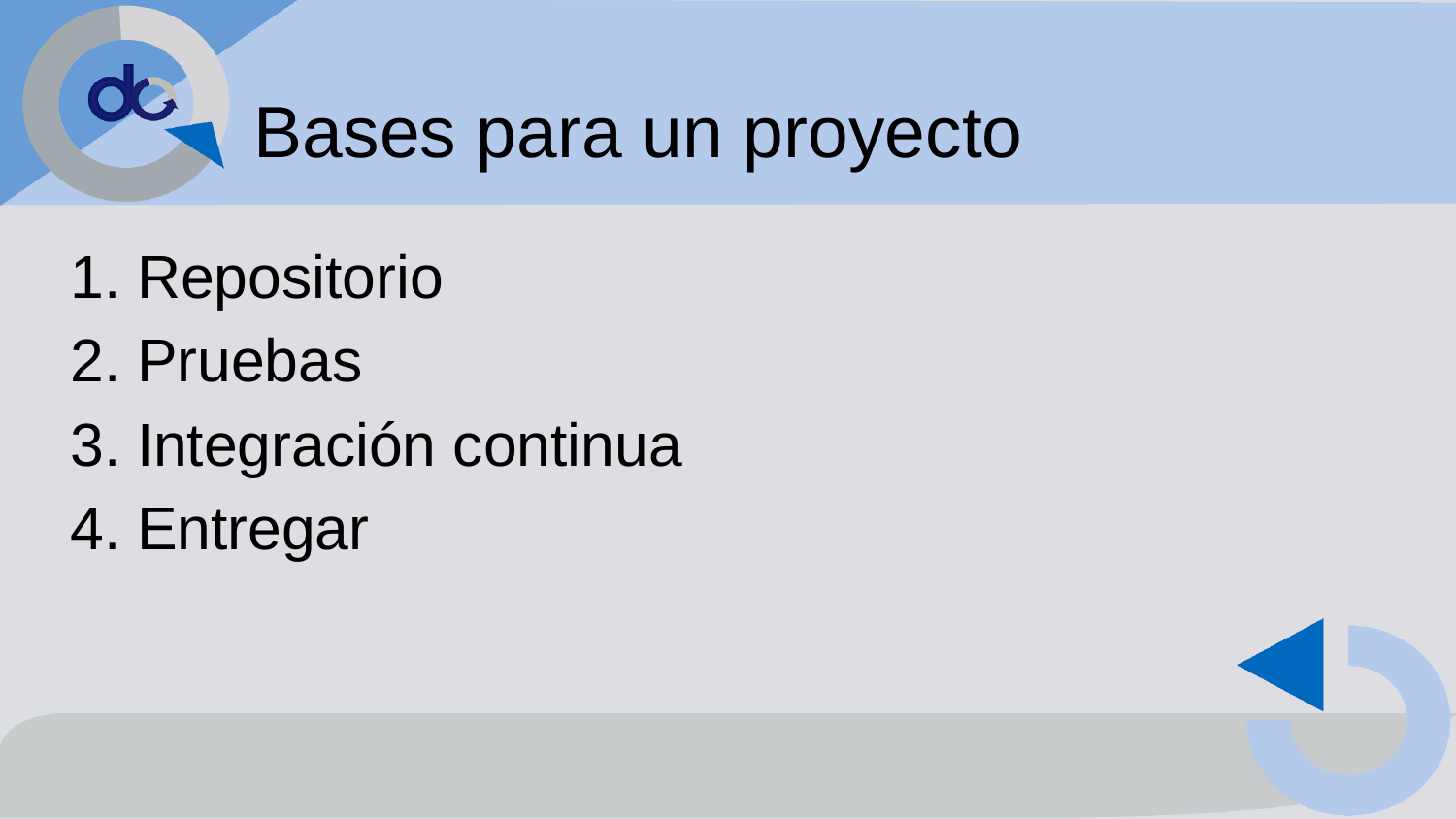

# Bases para un proyecto
Repositorio
Pruebas
Integración continua
Entregar